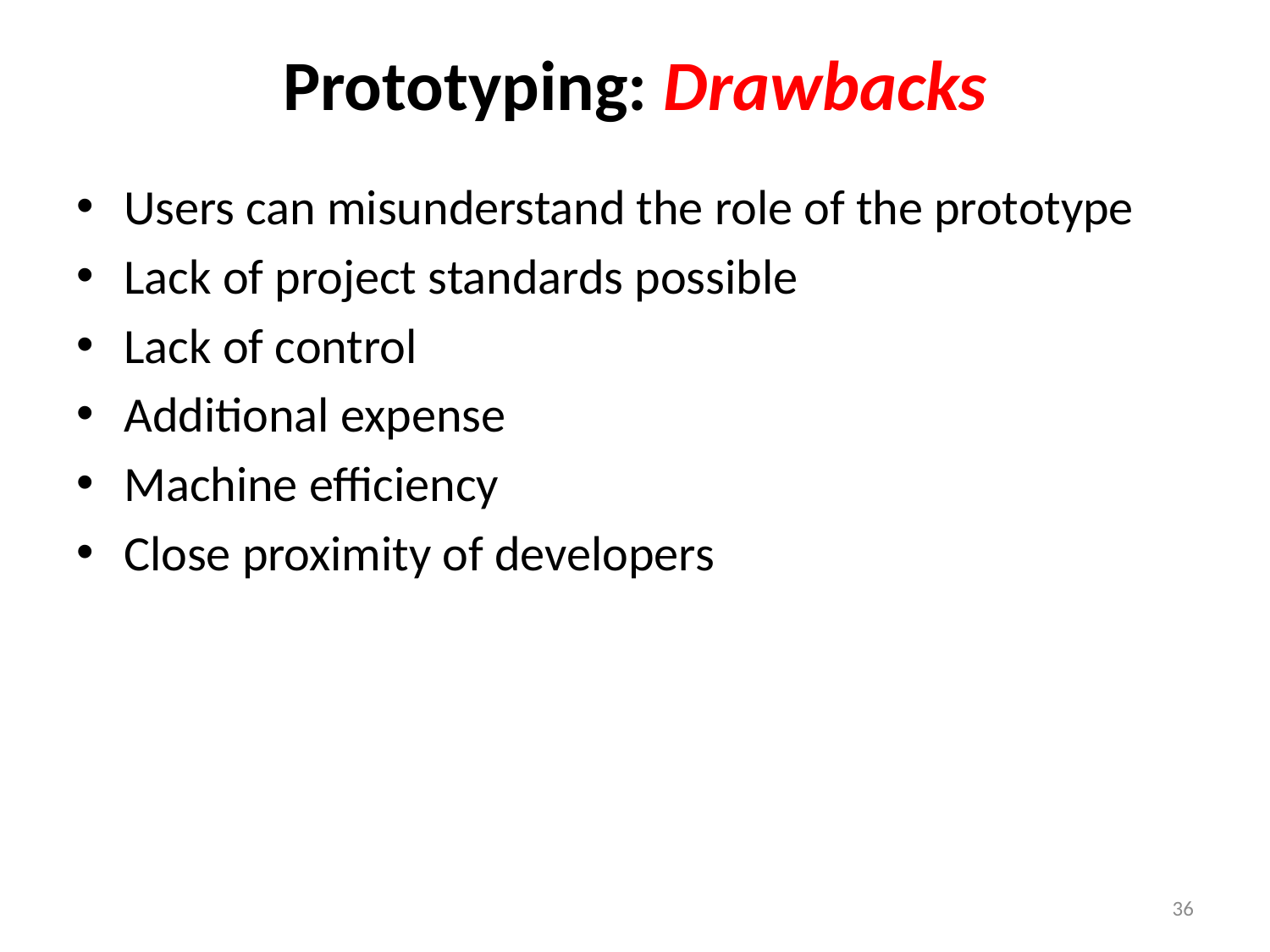

# Prototyping: Drawbacks
Users can misunderstand the role of the prototype
Lack of project standards possible
Lack of control
Additional expense
Machine efficiency
Close proximity of developers
36